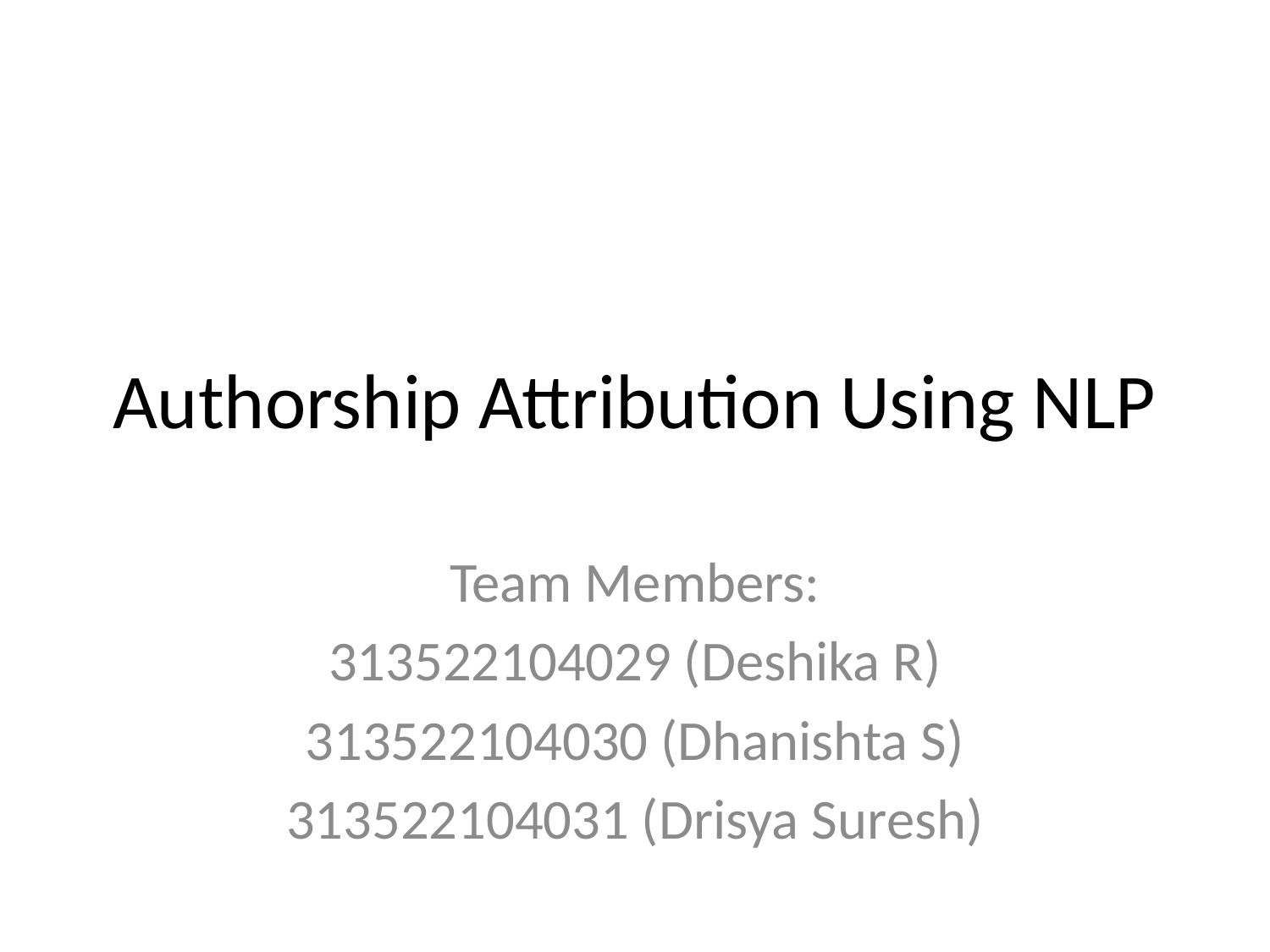

# Authorship Attribution Using NLP
Team Members:
313522104029 (Deshika R)
313522104030 (Dhanishta S)
313522104031 (Drisya Suresh)